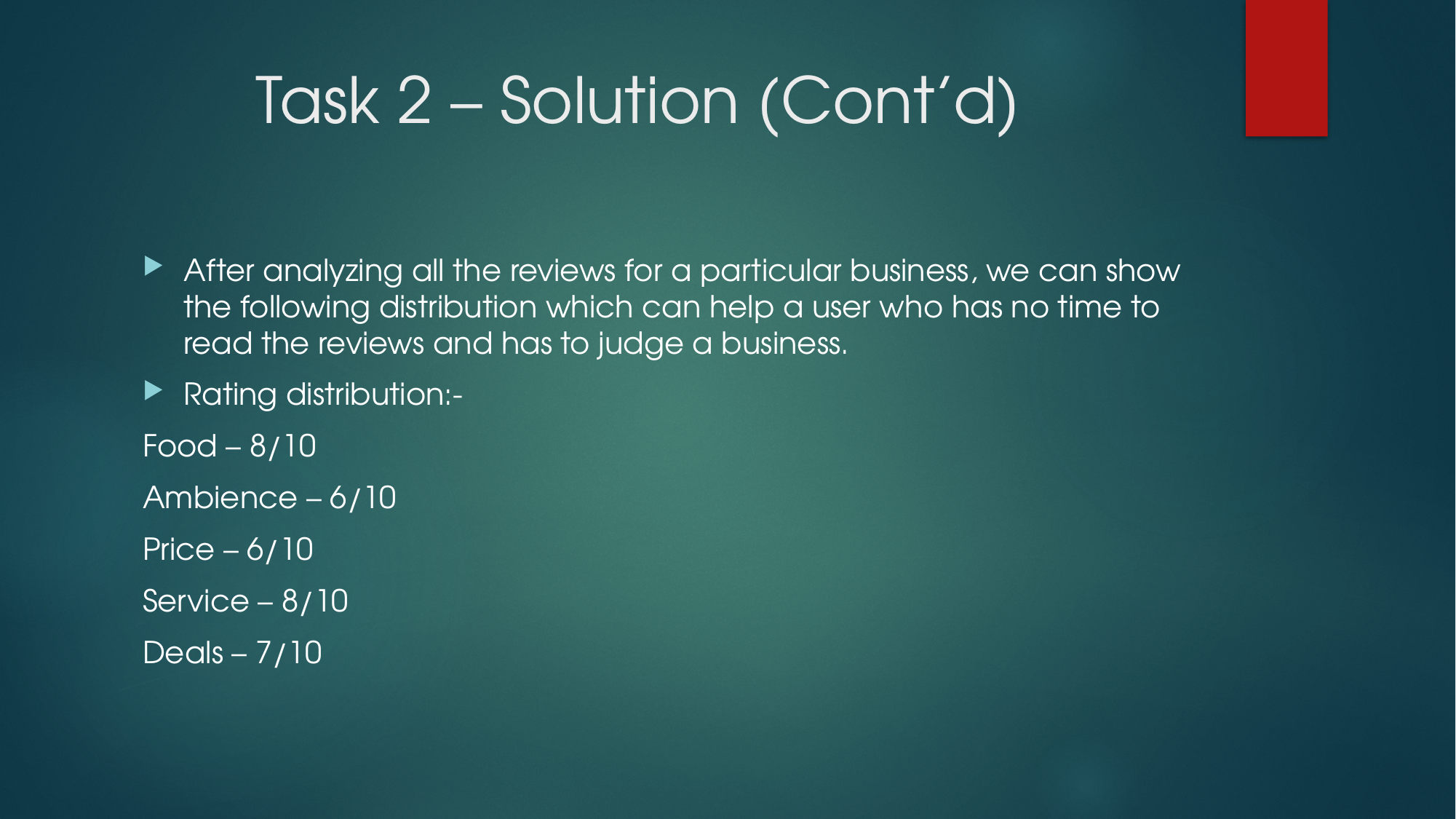

# Task 2 – Solution (Cont’d)
After analyzing all the reviews for a particular business, we can show the following distribution which can help a user who has no time to read the reviews and has to judge a business.
Rating distribution:-
Food – 8/10
Ambience – 6/10
Price – 6/10
Service – 8/10
Deals – 7/10